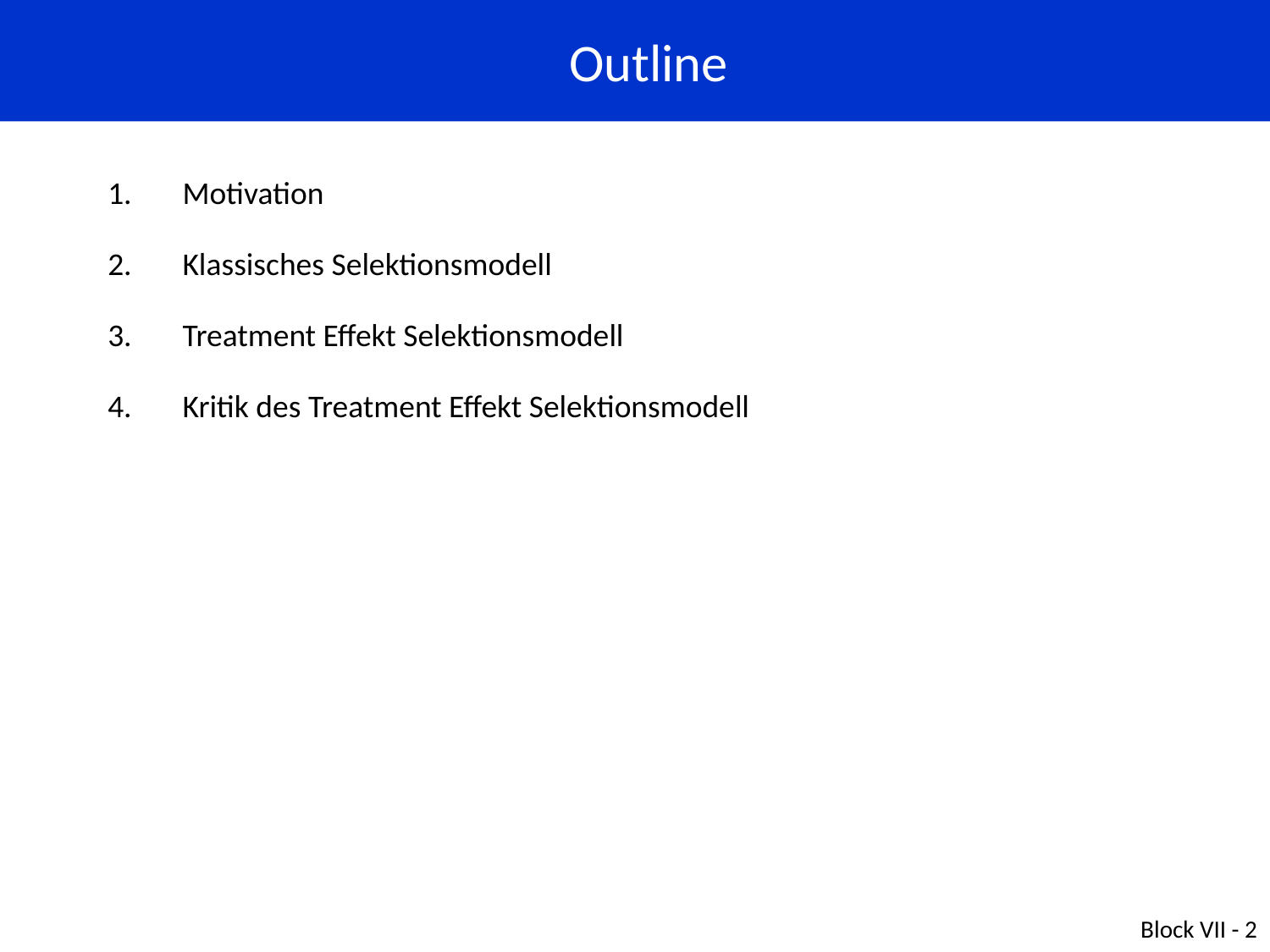

Outline
Motivation
Klassisches Selektionsmodell
Treatment Effekt Selektionsmodell
Kritik des Treatment Effekt Selektionsmodell

Block VII - 2